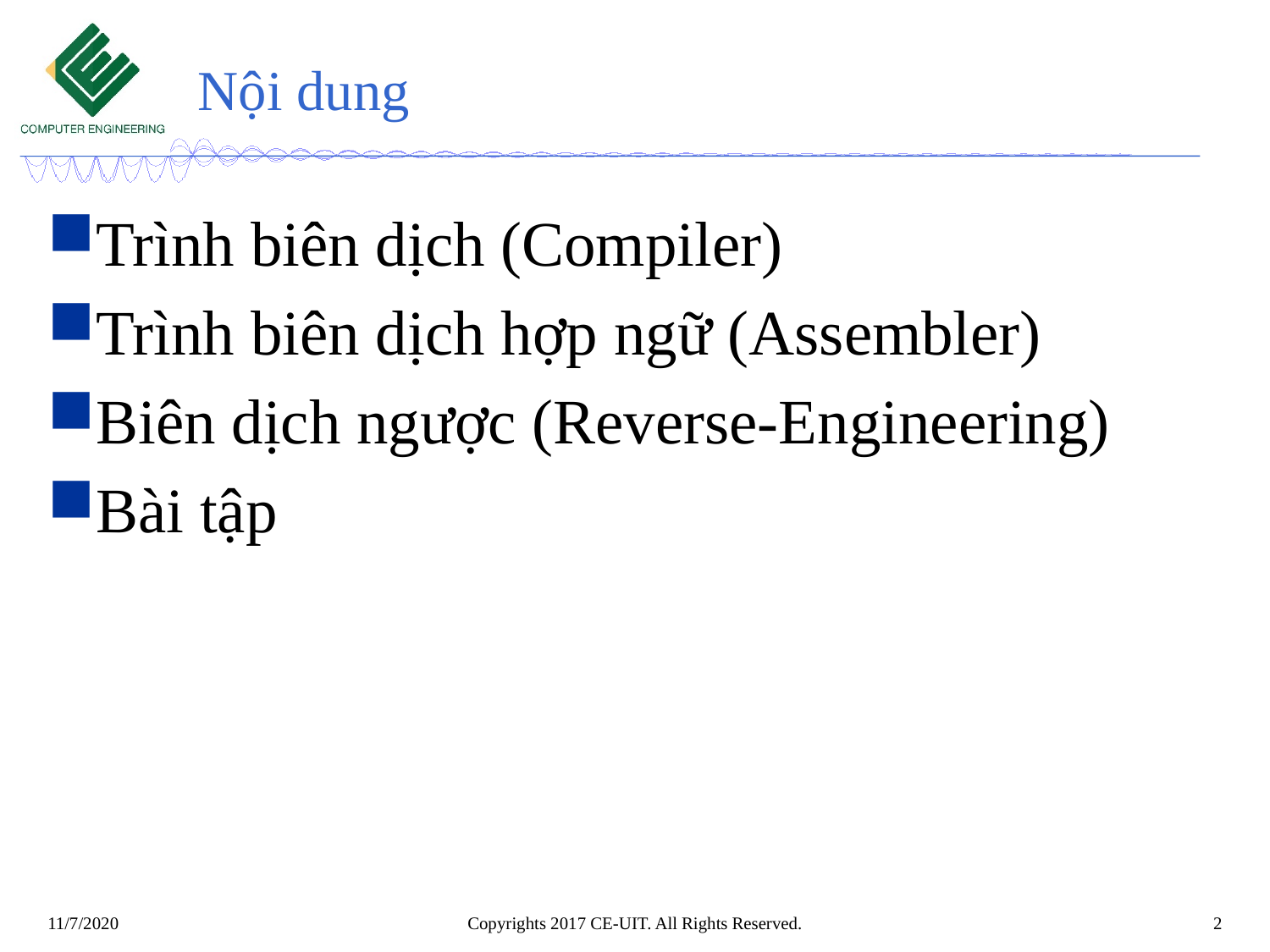

# Nội dung
Trình biên dịch (Compiler)
Trình biên dịch hợp ngữ (Assembler)
Biên dịch ngược (Reverse-Engineering)
Bài tập
Copyrights 2017 CE-UIT. All Rights Reserved.
2
11/7/2020